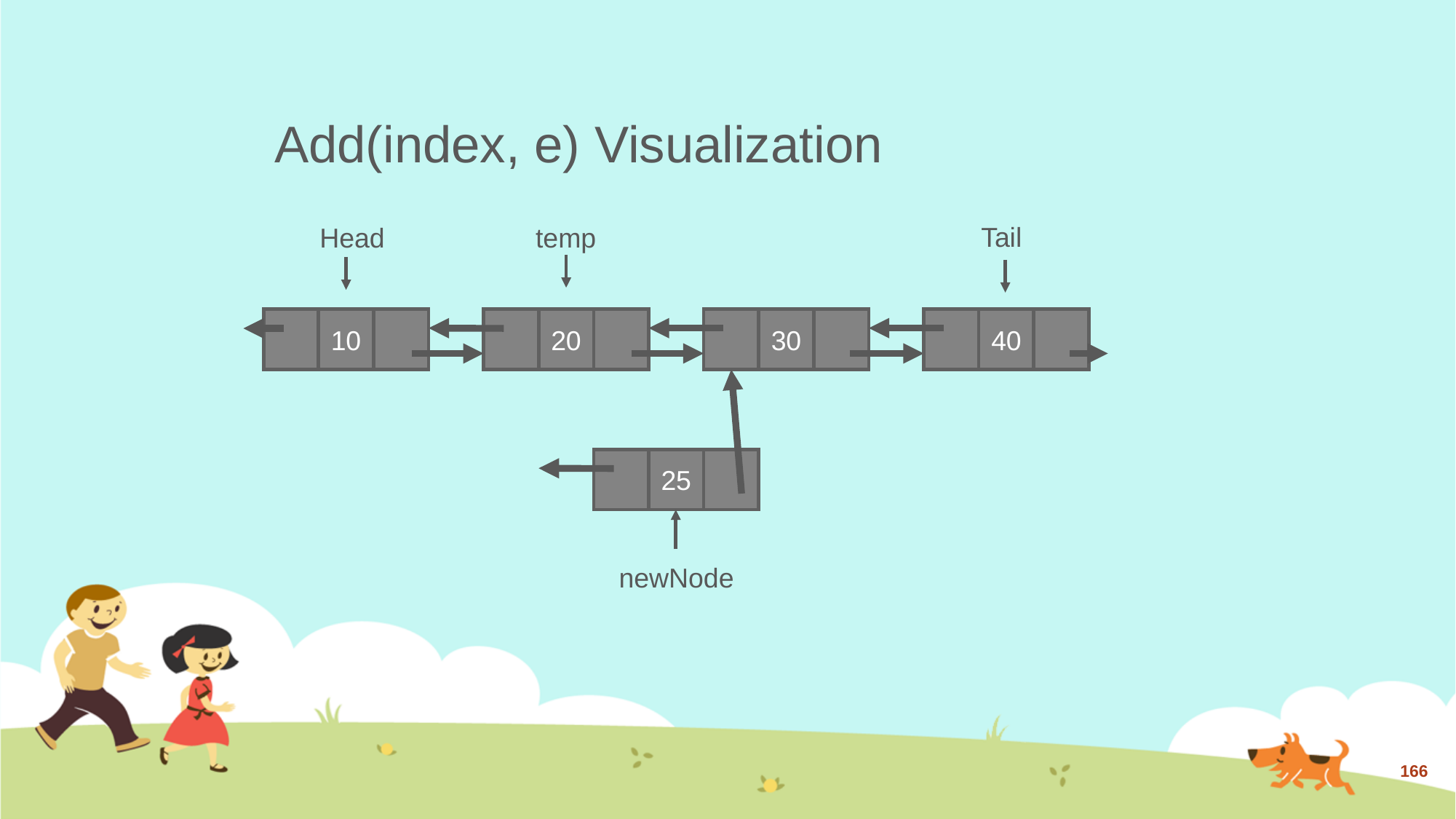

# Add(index, e) Visualization
Tail
Head
temp

10

40

30
20

25
newNode
166